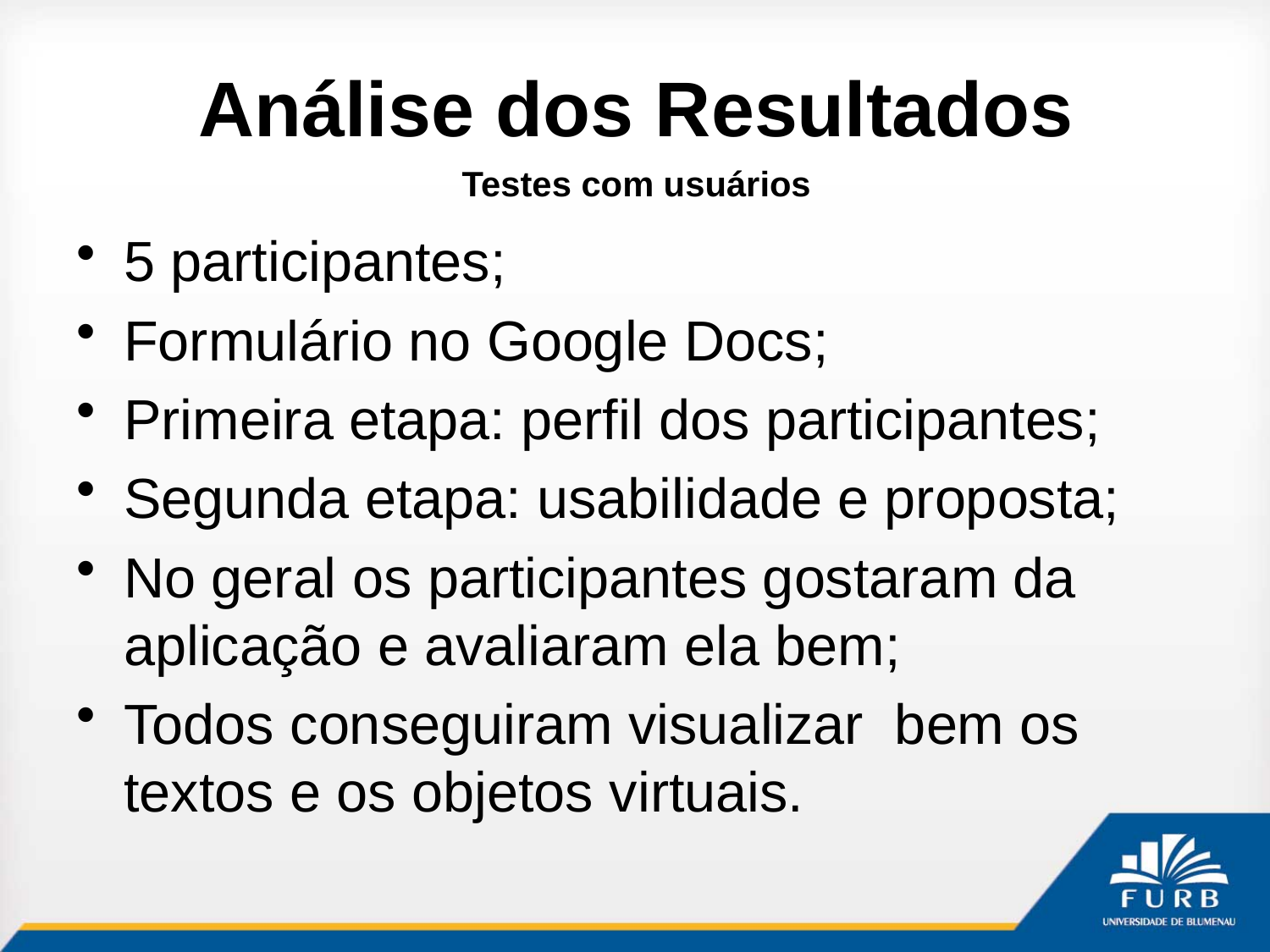

# Análise dos Resultados
Testes com usuários

5 participantes;
Formulário no Google Docs;
Primeira etapa: perfil dos participantes;
Segunda etapa: usabilidade e proposta;
No geral os participantes gostaram da aplicação e avaliaram ela bem;
Todos conseguiram visualizar  bem os textos e os objetos virtuais.